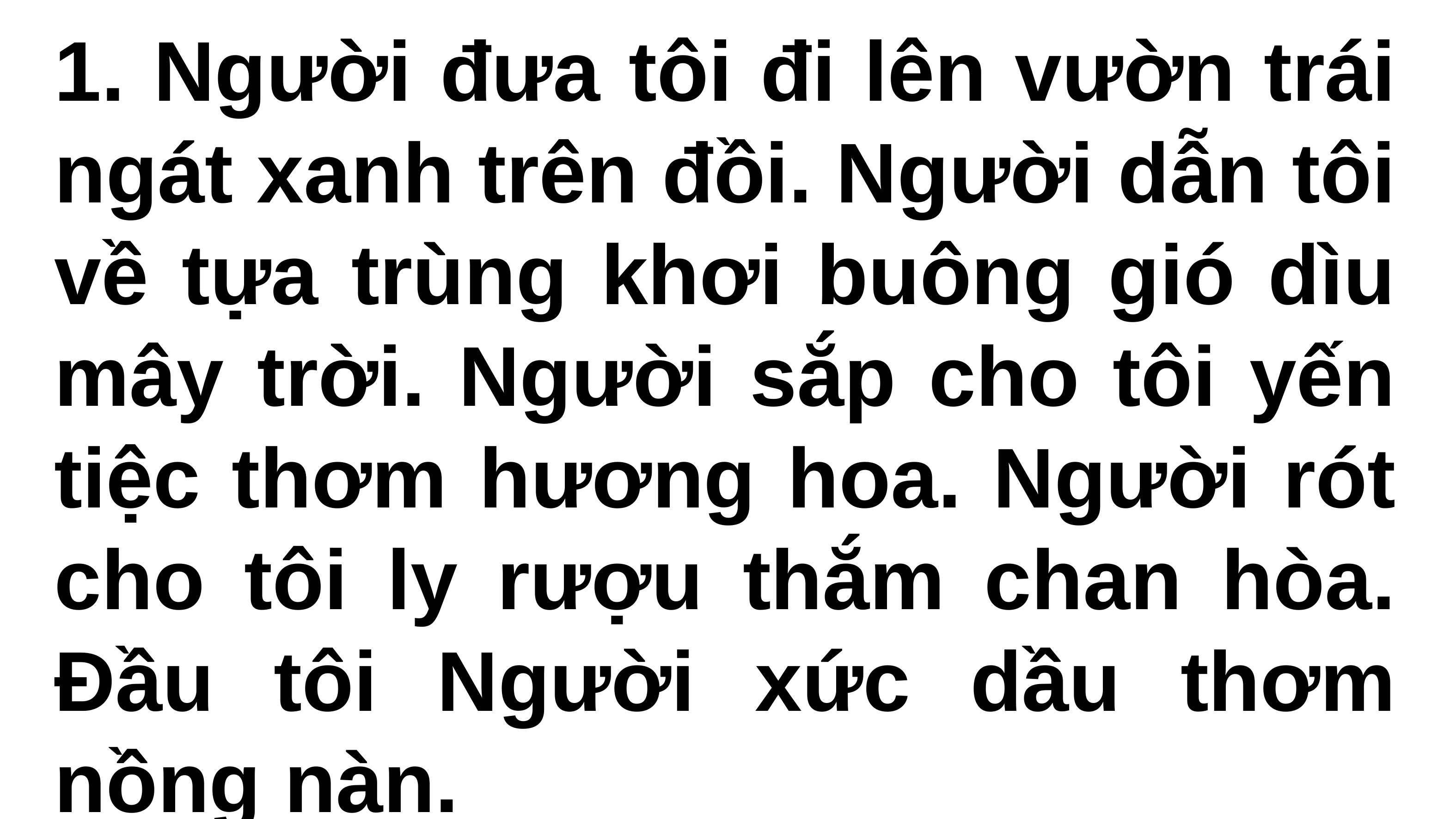

1. Người đưa tôi đi lên vườn trái ngát xanh trên đồi. Người dẫn tôi về tựa trùng khơi buông gió dìu mây trời. Người sắp cho tôi yến tiệc thơm hương hoa. Người rót cho tôi ly rượu thắm chan hòa. Đầu tôi Người xức dầu thơm nồng nàn.